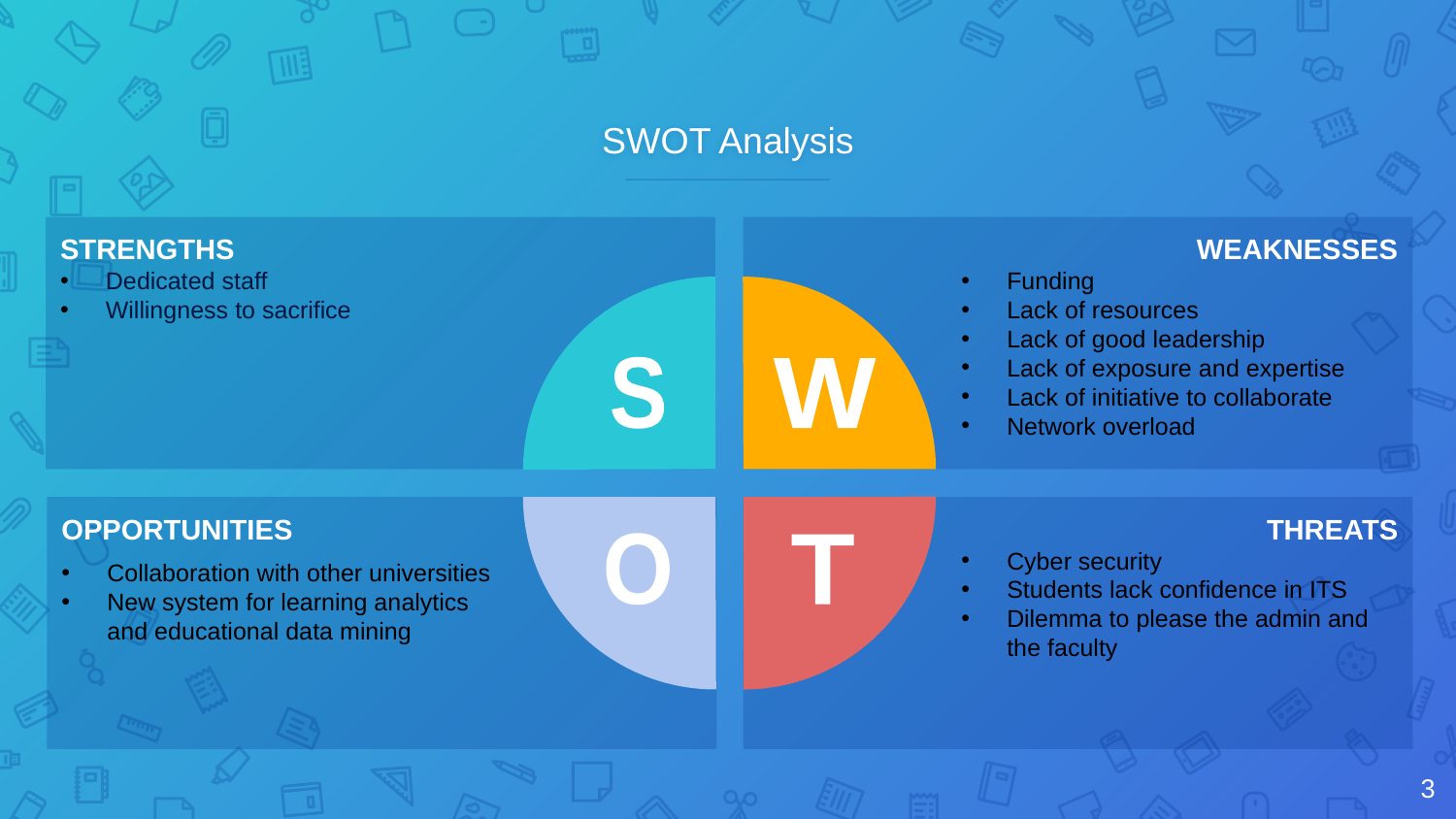

# SWOT Analysis
STRENGTHS
Dedicated staff
Willingness to sacrifice
WEAKNESSES
Funding
Lack of resources
Lack of good leadership
Lack of exposure and expertise
Lack of initiative to collaborate
Network overload

S
W
OPPORTUNITIES
Collaboration with other universities
New system for learning analytics and educational data mining

THREATS
Cyber security
Students lack confidence in ITS
Dilemma to please the admin and the faculty

O
T
3